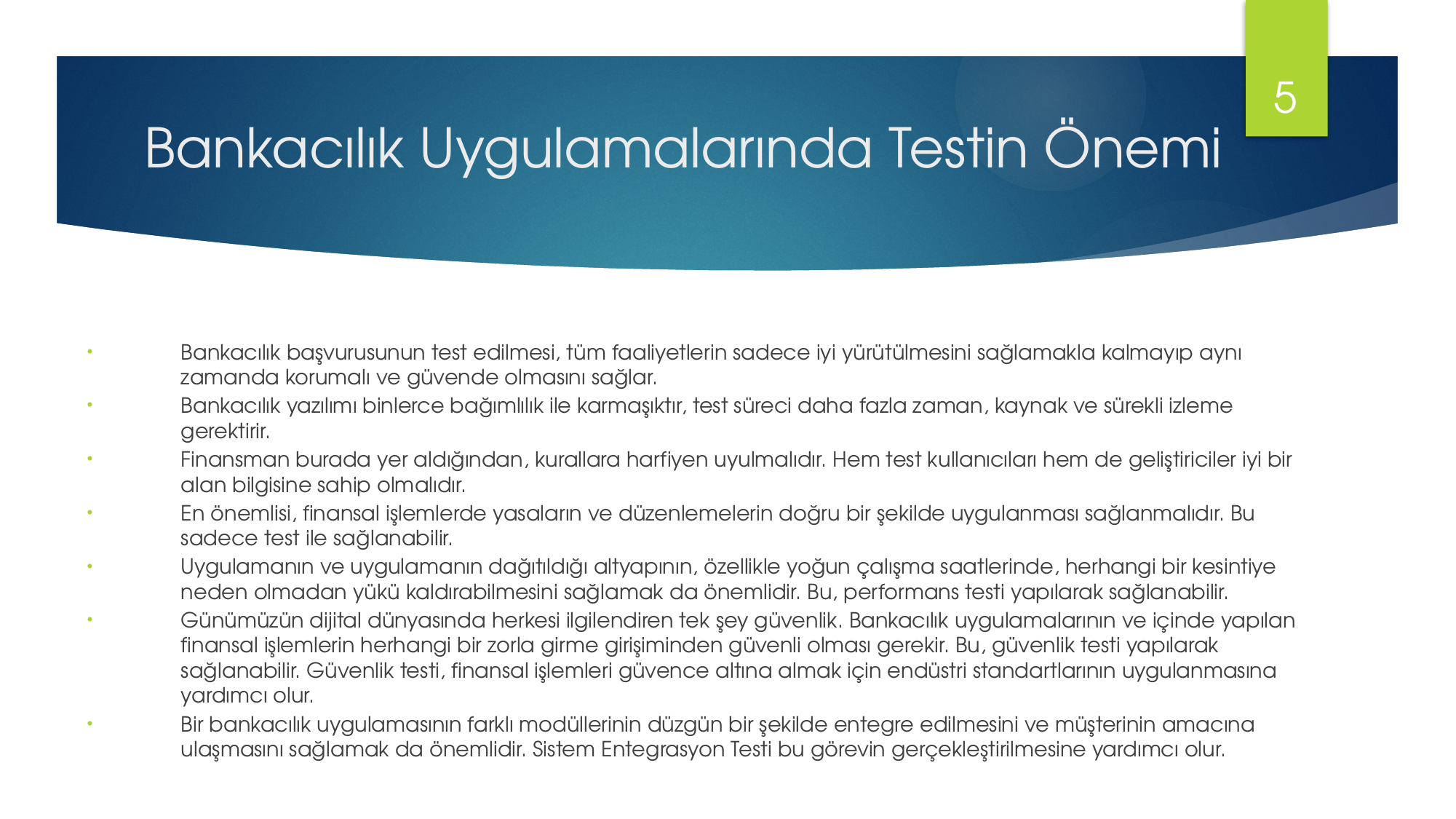

5
# Bankacılık Uygulamalarında Testin Önemi
Bankacılık başvurusunun test edilmesi, tüm faaliyetlerin sadece iyi yürütülmesini sağlamakla kalmayıp aynı zamanda korumalı ve güvende olmasını sağlar.
Bankacılık yazılımı binlerce bağımlılık ile karmaşıktır, test süreci daha fazla zaman, kaynak ve sürekli izleme gerektirir.
Finansman burada yer aldığından, kurallara harfiyen uyulmalıdır. Hem test kullanıcıları hem de geliştiriciler iyi bir alan bilgisine sahip olmalıdır.
En önemlisi, finansal işlemlerde yasaların ve düzenlemelerin doğru bir şekilde uygulanması sağlanmalıdır. Bu sadece test ile sağlanabilir.
Uygulamanın ve uygulamanın dağıtıldığı altyapının, özellikle yoğun çalışma saatlerinde, herhangi bir kesintiye neden olmadan yükü kaldırabilmesini sağlamak da önemlidir. Bu, performans testi yapılarak sağlanabilir.
Günümüzün dijital dünyasında herkesi ilgilendiren tek şey güvenlik. Bankacılık uygulamalarının ve içinde yapılan finansal işlemlerin herhangi bir zorla girme girişiminden güvenli olması gerekir. Bu, güvenlik testi yapılarak sağlanabilir. Güvenlik testi, finansal işlemleri güvence altına almak için endüstri standartlarının uygulanmasına yardımcı olur.
Bir bankacılık uygulamasının farklı modüllerinin düzgün bir şekilde entegre edilmesini ve müşterinin amacına ulaşmasını sağlamak da önemlidir. Sistem Entegrasyon Testi bu görevin gerçekleştirilmesine yardımcı olur.